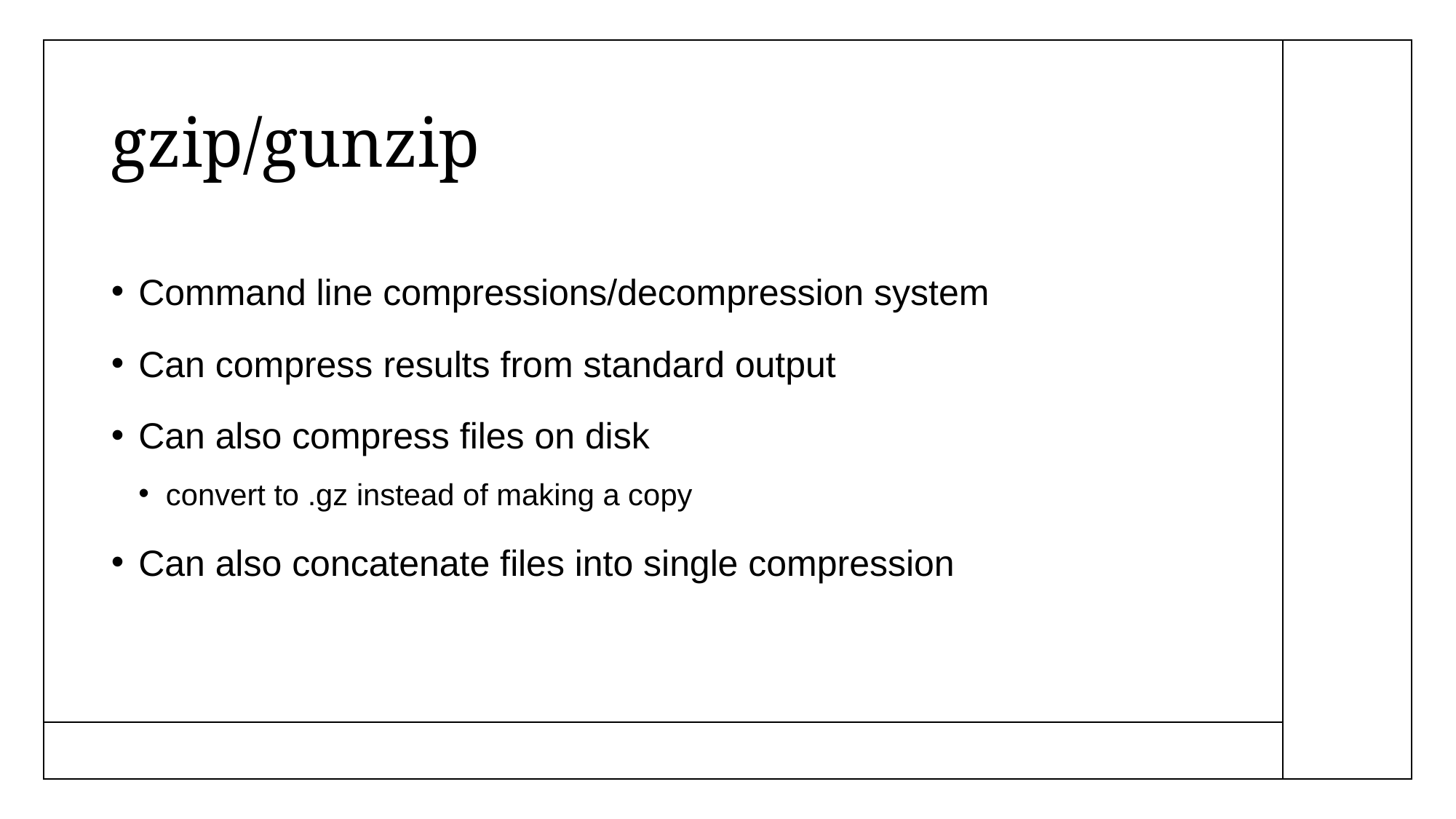

# gzip/gunzip
Command line compressions/decompression system
Can compress results from standard output
Can also compress files on disk
convert to .gz instead of making a copy
Can also concatenate files into single compression